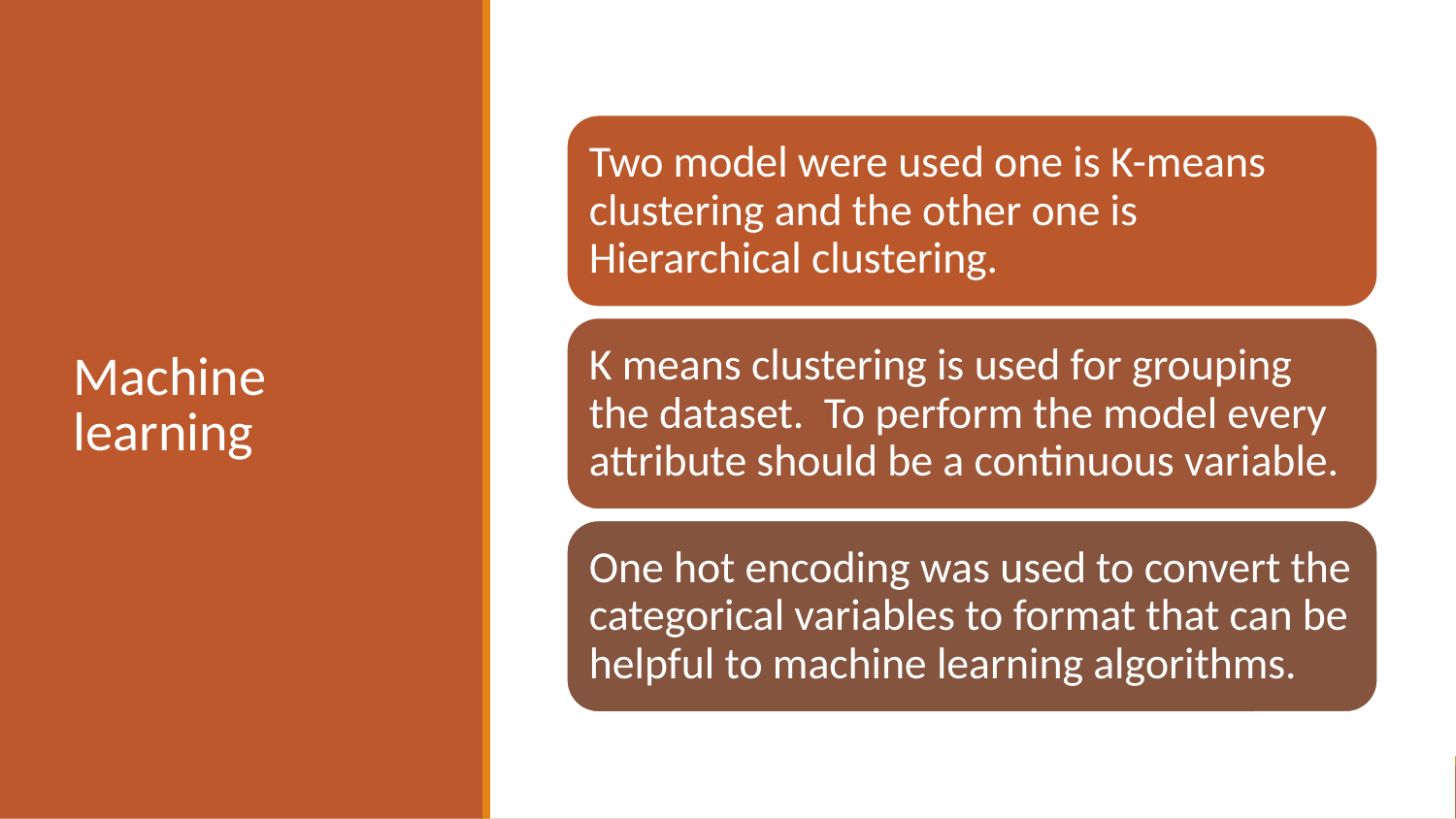

# Machine learning

Two model were used one is K-means clustering and the other one is  Hierarchical clustering.

K means clustering is used for grouping  the dataset.  To perform the model every attribute should be a continuous variable.

One hot encoding was used to convert the categorical variables to format that can be helpful to machine learning algorithms.